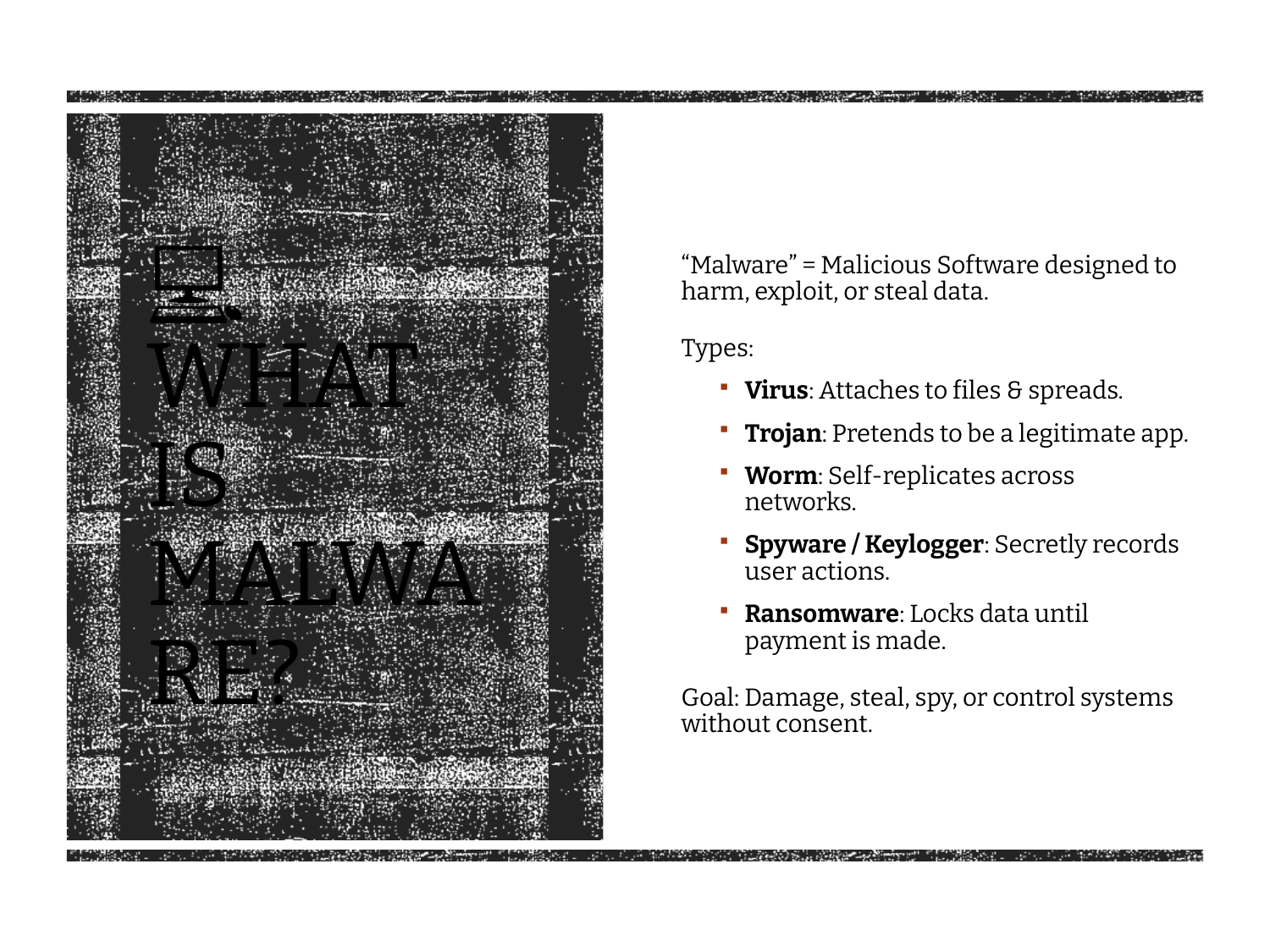

“Malware” = Malicious Software designed to harm, exploit, or steal data.
Types:
Virus: Attaches to files & spreads.
Trojan: Pretends to be a legitimate app.
Worm: Self-replicates across networks.
Spyware / Keylogger: Secretly records user actions.
Ransomware: Locks data until payment is made.
Goal: Damage, steal, spy, or control systems without consent.
# 💻 What Is Malware?